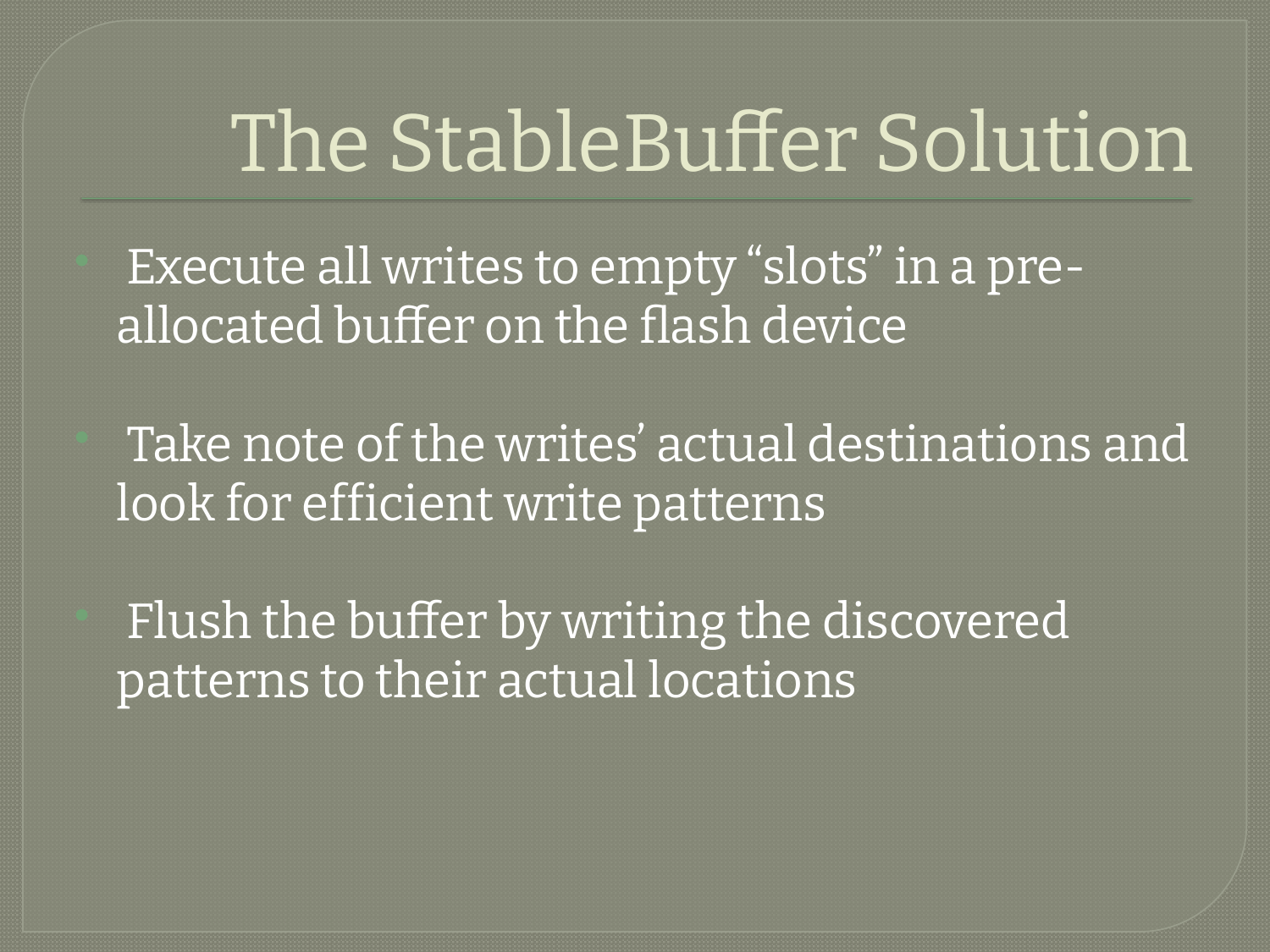

# The StableBuffer Solution
 Execute all writes to empty “slots” in a pre-allocated buffer on the flash device

 Take note of the writes’ actual destinations and look for efficient write patterns

 Flush the buffer by writing the discovered patterns to their actual locations